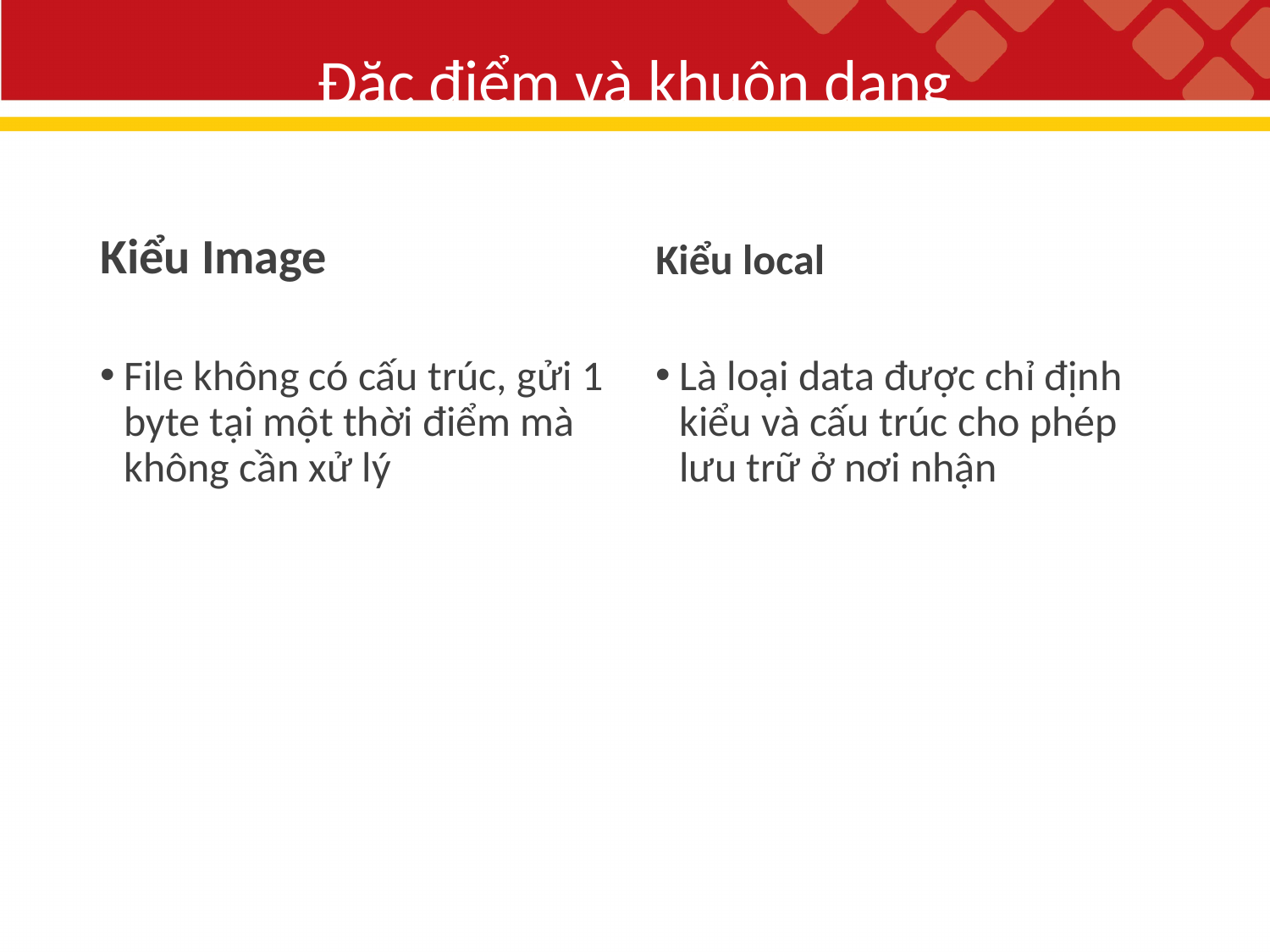

# Đặc điểm và khuôn dạng
Kiểu Image
Kiểu local
File không có cấu trúc, gửi 1 byte tại một thời điểm mà không cần xử lý
Là loại data được chỉ định kiểu và cấu trúc cho phép lưu trữ ở nơi nhận